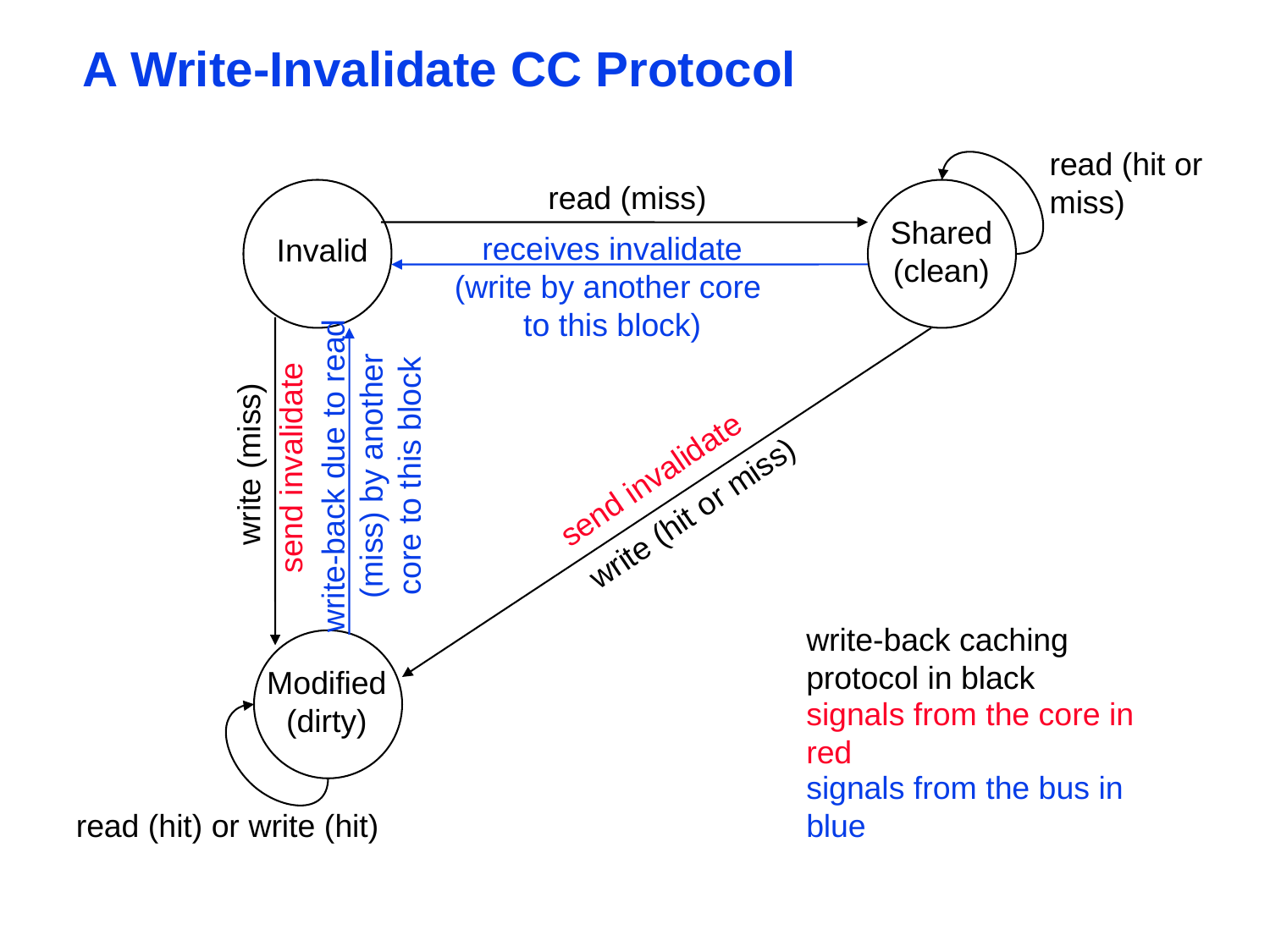

# A Write-Invalidate CC Protocol
read (hit or miss)
 read (miss)

Invalid

Shared
(clean)

 receives invalidate
(write by another core
 to this block)

write-back due to read (miss) by another core to this block

write (miss)
send invalidate
send invalidate
write (hit or miss)
write-back caching protocol in black

Modified
(dirty)
signals from the core in red
signals from the bus in blue
read (hit) or write (hit)